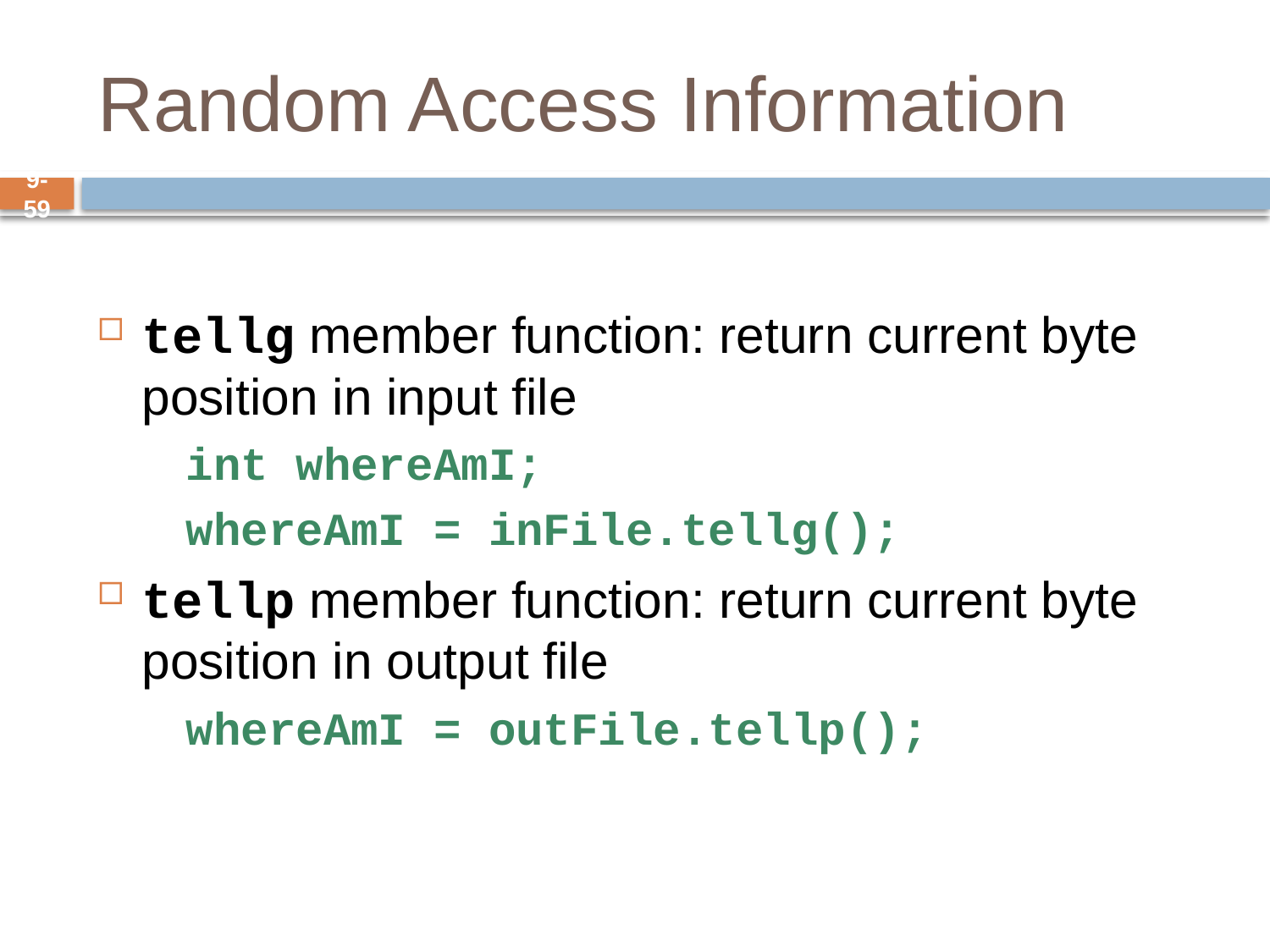

# Random Access Information
tellg member function: return current byte position in input file
	int whereAmI;
	whereAmI = inFile.tellg();
tellp member function: return current byte position in output file
	whereAmI = outFile.tellp();
9-59